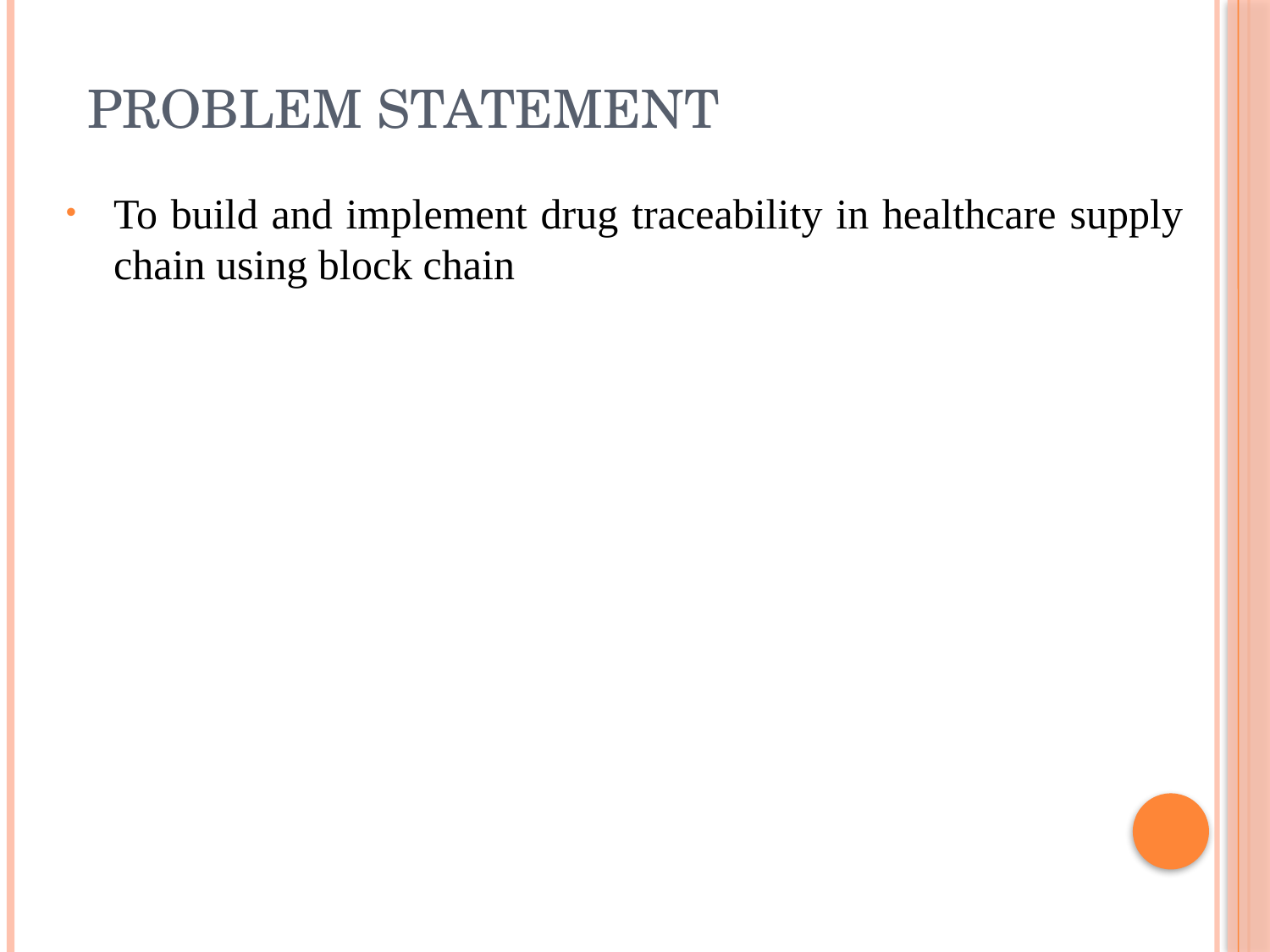

# Problem Statement
To build and implement drug traceability in healthcare supply chain using block chain

7